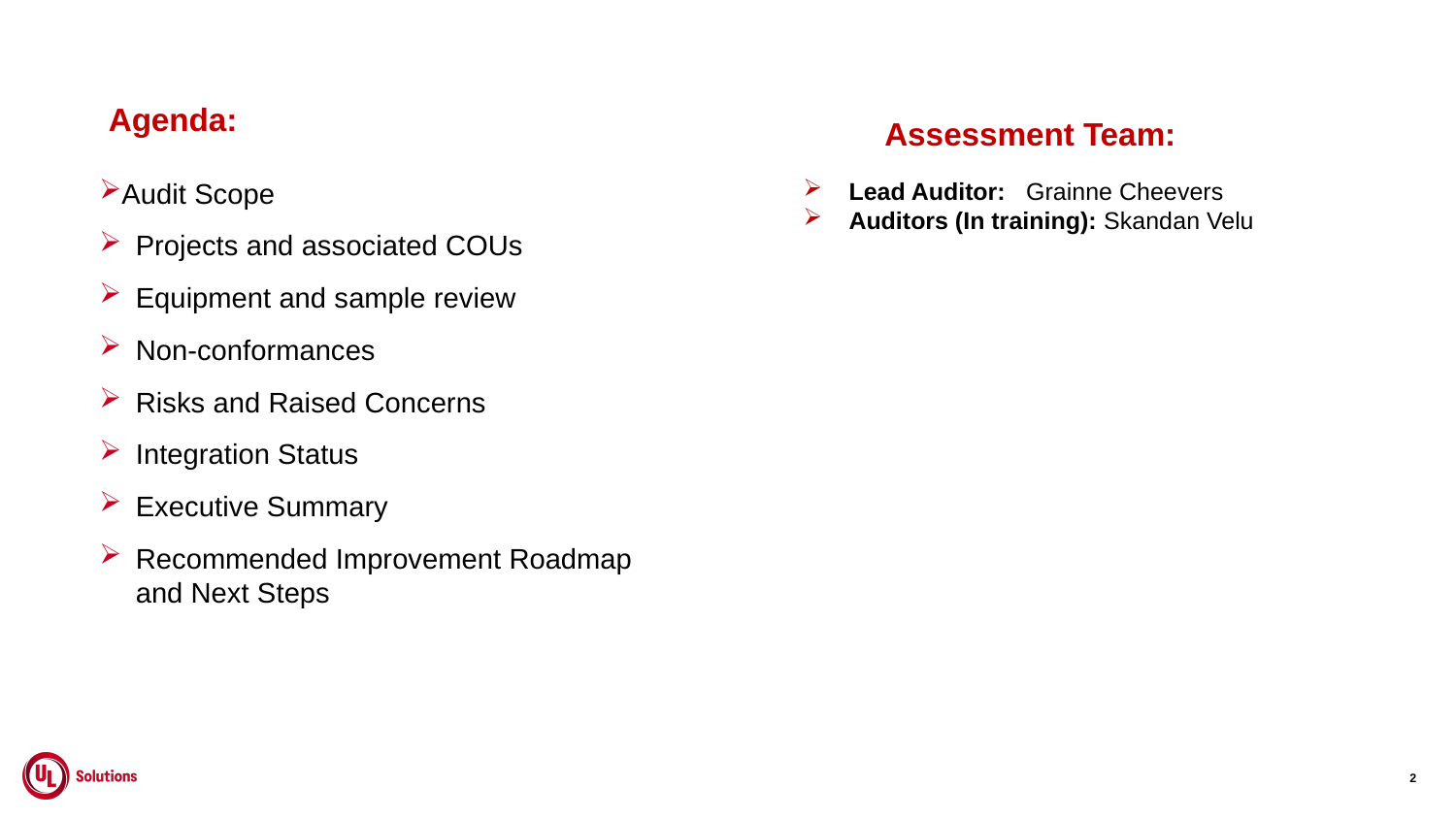

# Agenda:
Assessment Team:

Lead Auditor:   Grainne Cheevers
Auditors (In training): Skandan Velu
Audit Scope
Projects and associated COUs
Equipment and sample review
Non-conformances
Risks and Raised Concerns
Integration Status
Executive Summary
Recommended Improvement Roadmap
and Next Steps
2